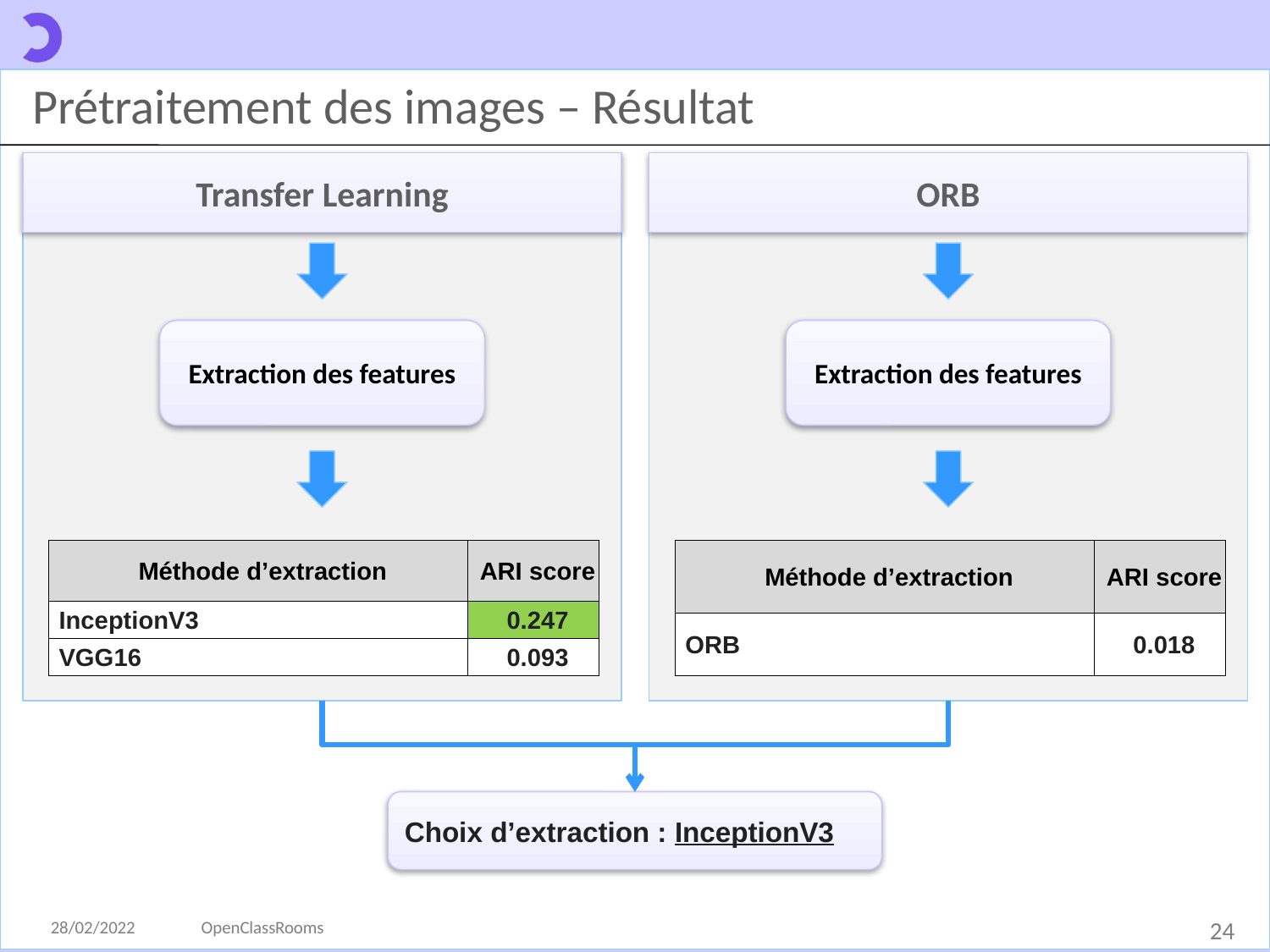

# Prétraitement des images – Résultat

Transfer Learning

ORB

Extraction des features
Extraction des features

| Méthode d’extraction | ARI score |
| --- | --- |
| InceptionV3 | 0.247 |
| VGG16 | 0.093 |
| Méthode d’extraction | ARI score |
| --- | --- |
| ORB | 0.018 |
Choix d’extraction : InceptionV3
28/02/2022
OpenClassRooms
24